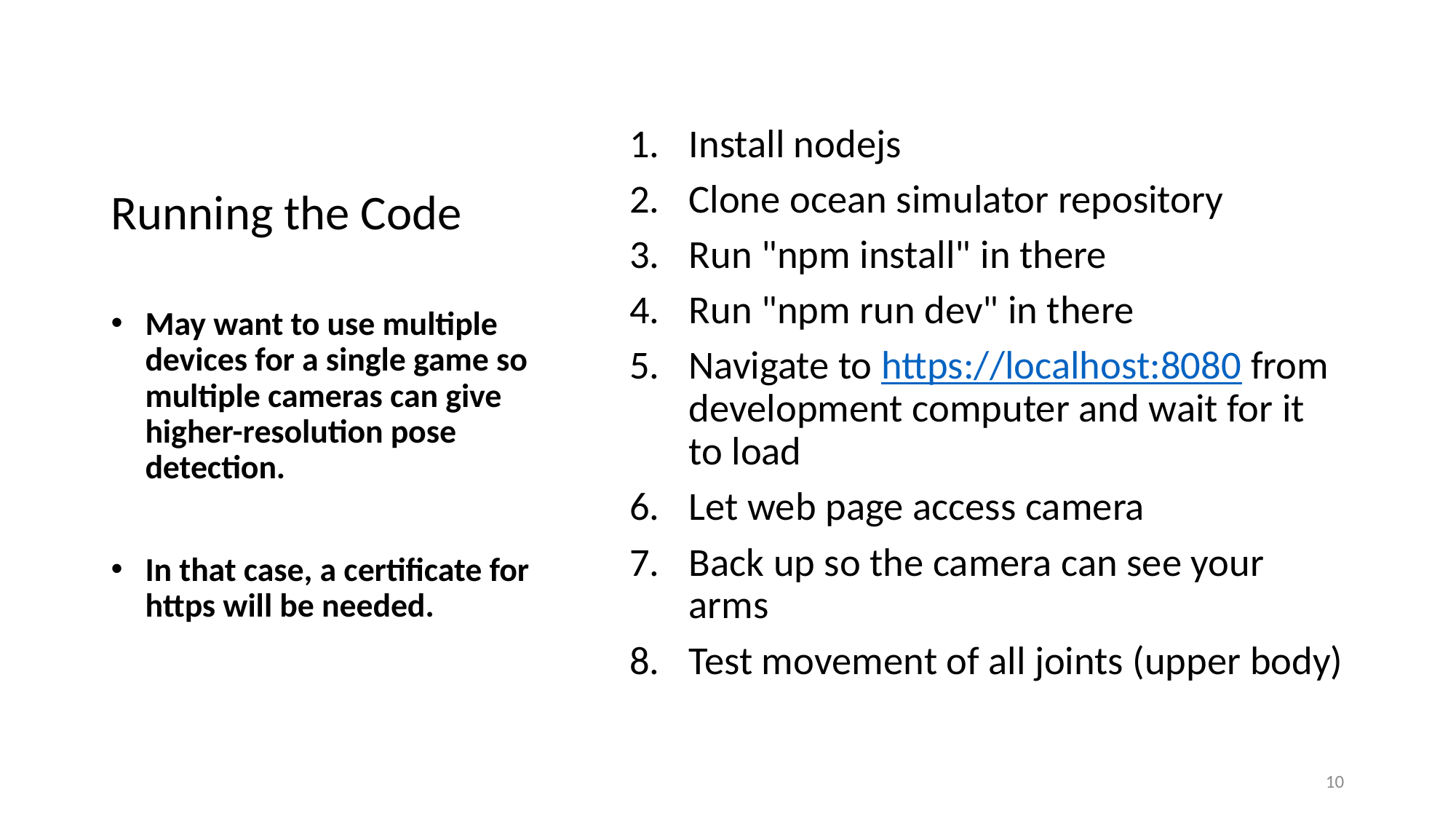

# Running the Code
Install nodejs
Clone ocean simulator repository
Run "npm install" in there
Run "npm run dev" in there
Navigate to https://localhost:8080 from development computer and wait for it to load
Let web page access camera
Back up so the camera can see your arms
Test movement of all joints (upper body)

May want to use multiple devices for a single game so multiple cameras can give higher-resolution pose detection.

In that case, a certificate for https will be needed.
10